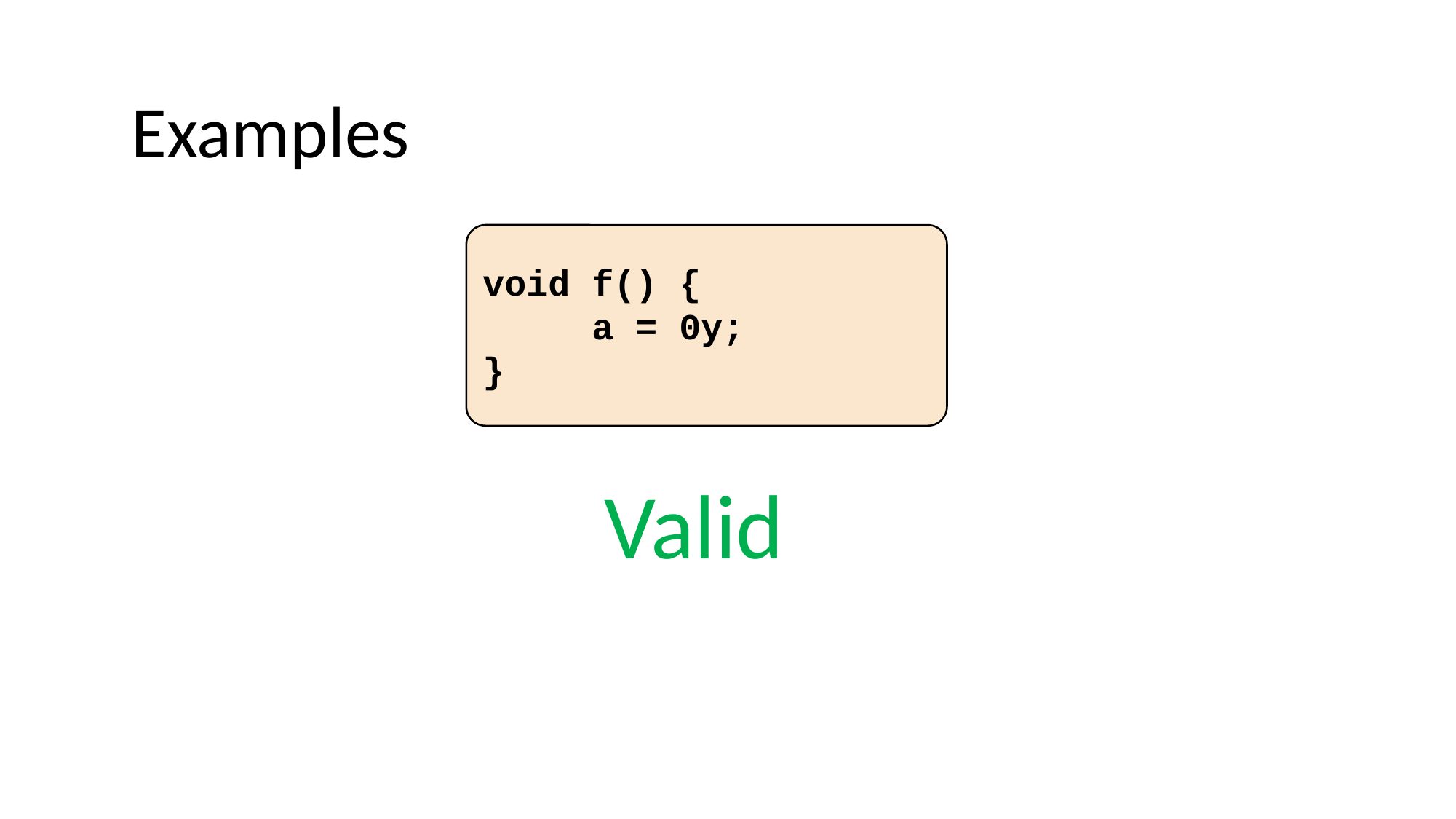

Examples
void f() {
	a = 0y;
}
Valid